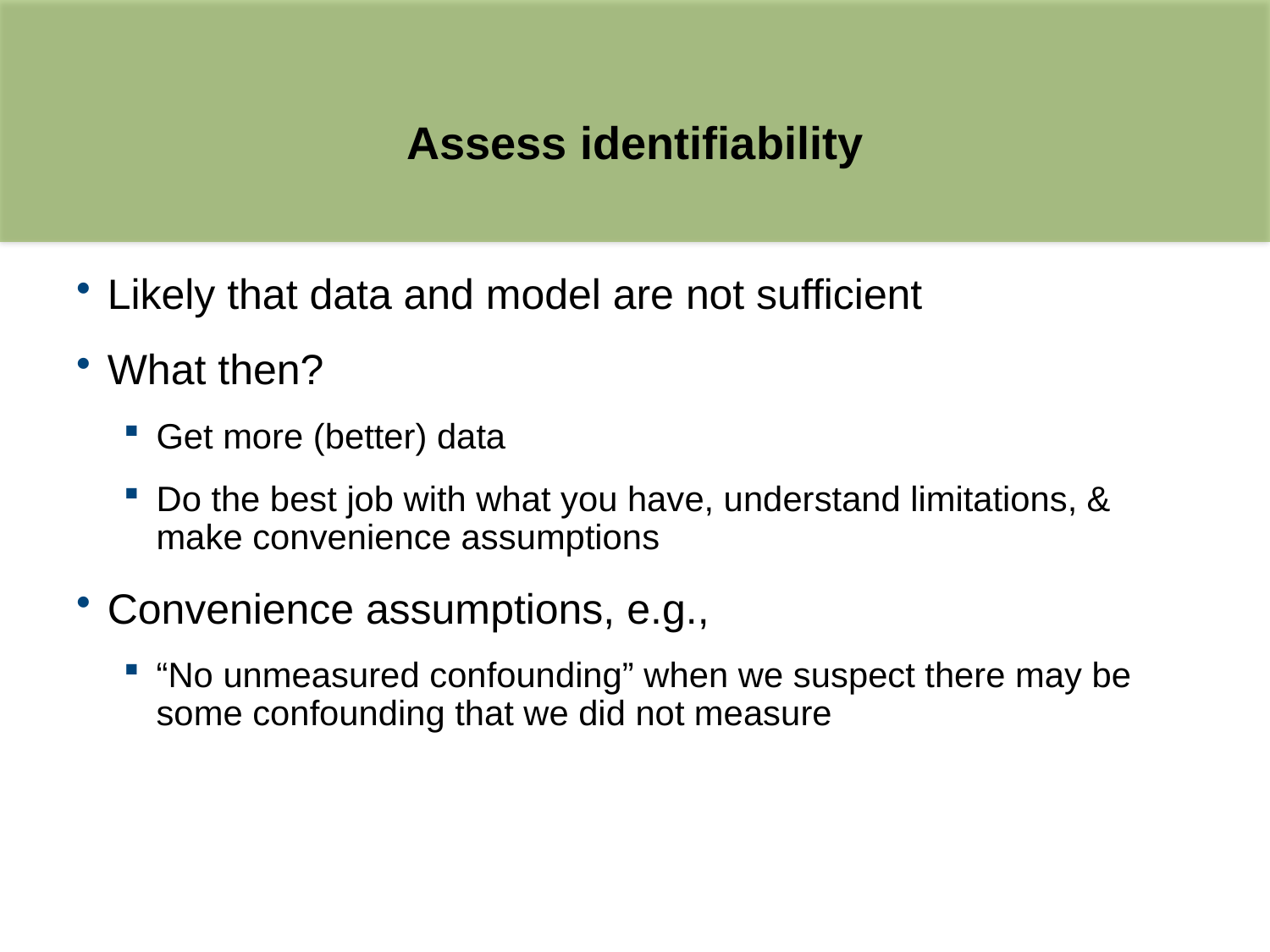

# Assess identifiability
Likely that data and model are not sufficient
What then?
Get more (better) data
Do the best job with what you have, understand limitations, & make convenience assumptions
Convenience assumptions, e.g.,
“No unmeasured confounding” when we suspect there may be some confounding that we did not measure